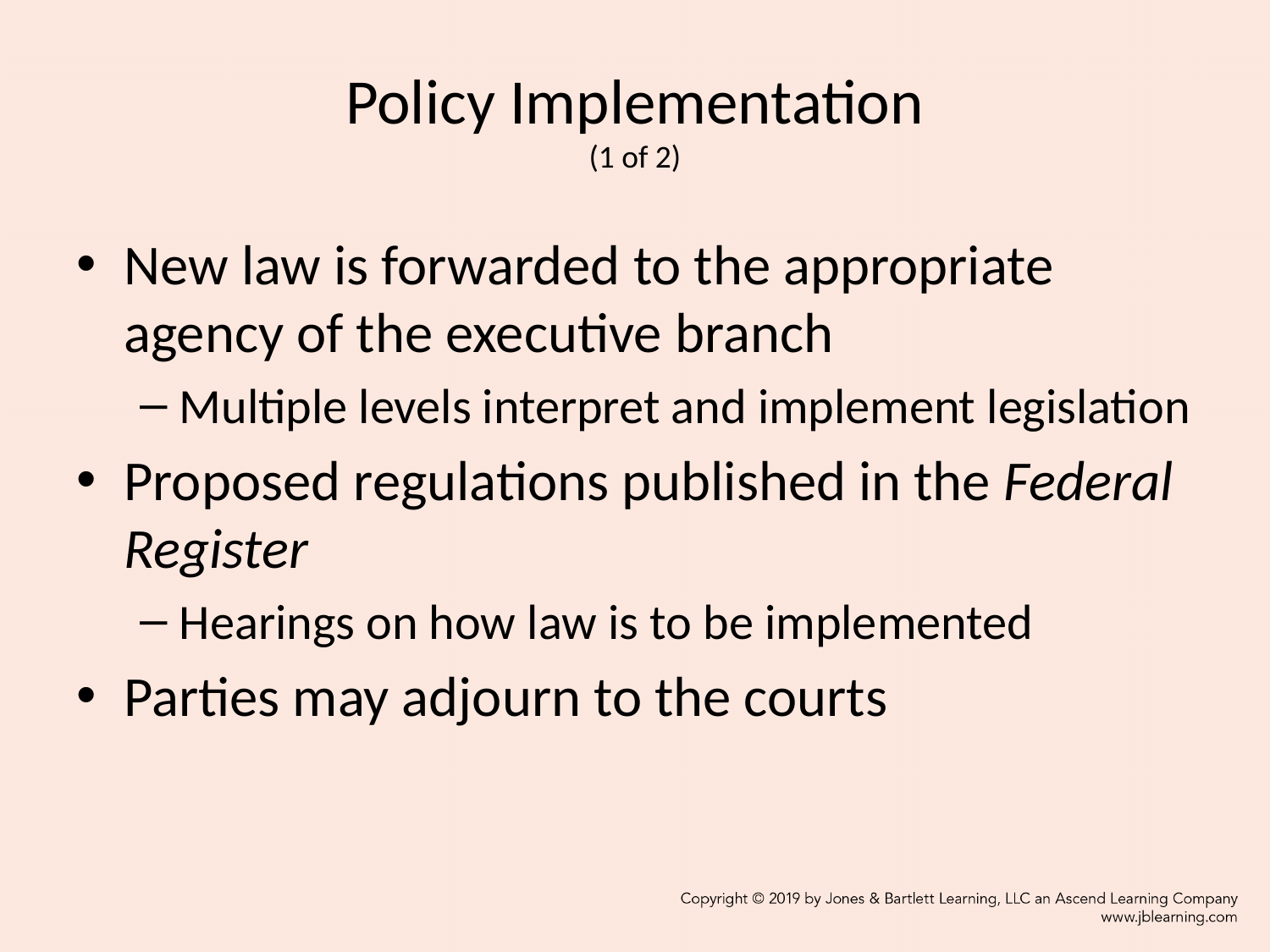

# Policy Implementation (1 of 2)
New law is forwarded to the appropriate agency of the executive branch
Multiple levels interpret and implement legislation
Proposed regulations published in the Federal Register
Hearings on how law is to be implemented
Parties may adjourn to the courts